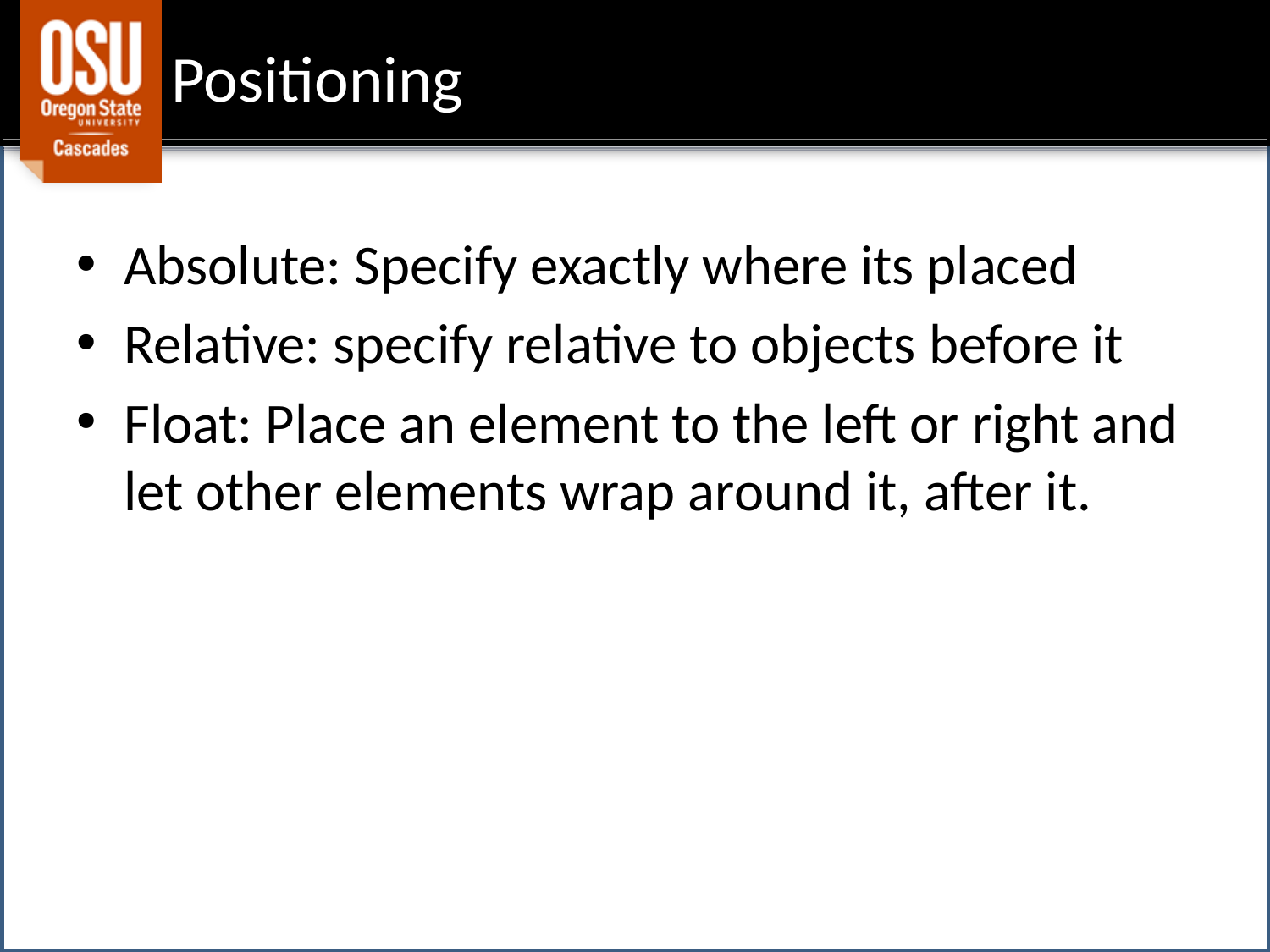

# Positioning
Absolute: Specify exactly where its placed
Relative: specify relative to objects before it
Float: Place an element to the left or right and let other elements wrap around it, after it.